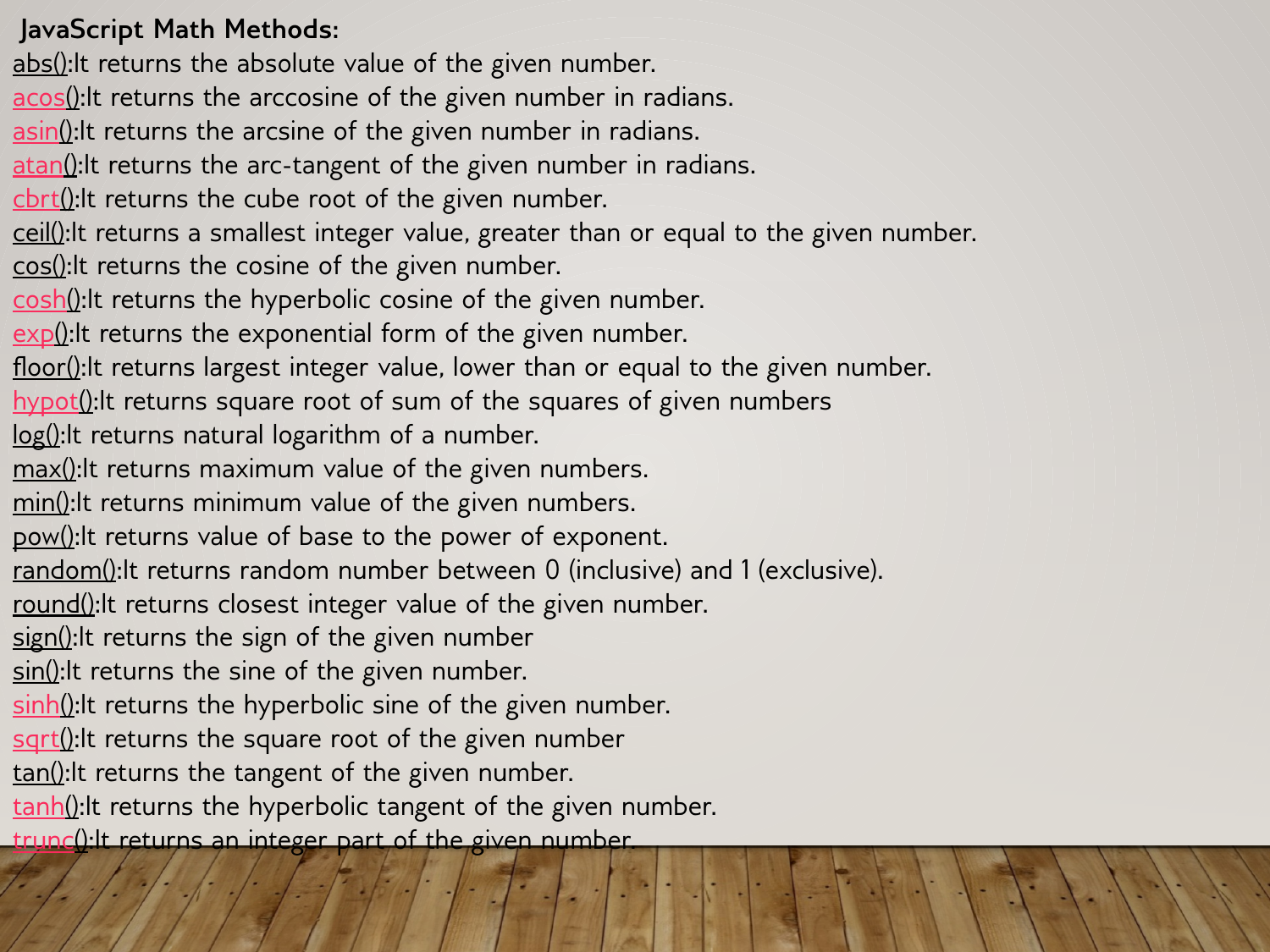

JavaScript Math Methods:
abs():It returns the absolute value of the given number.
acos():It returns the arccosine of the given number in radians.
asin():It returns the arcsine of the given number in radians.
atan():It returns the arc-tangent of the given number in radians.
cbrt():It returns the cube root of the given number.
ceil():It returns a smallest integer value, greater than or equal to the given number.
cos():It returns the cosine of the given number.
cosh():It returns the hyperbolic cosine of the given number.
exp():It returns the exponential form of the given number.
floor():It returns largest integer value, lower than or equal to the given number.
hypot():It returns square root of sum of the squares of given numbers
log():It returns natural logarithm of a number.
max():It returns maximum value of the given numbers.
min():It returns minimum value of the given numbers.
pow():It returns value of base to the power of exponent.
random():It returns random number between 0 (inclusive) and 1 (exclusive).
round():It returns closest integer value of the given number.
sign():It returns the sign of the given number
sin():It returns the sine of the given number.
sinh():It returns the hyperbolic sine of the given number.
sqrt():It returns the square root of the given number
tan():It returns the tangent of the given number.
tanh():It returns the hyperbolic tangent of the given number.
trunc():It returns an integer part of the given number.